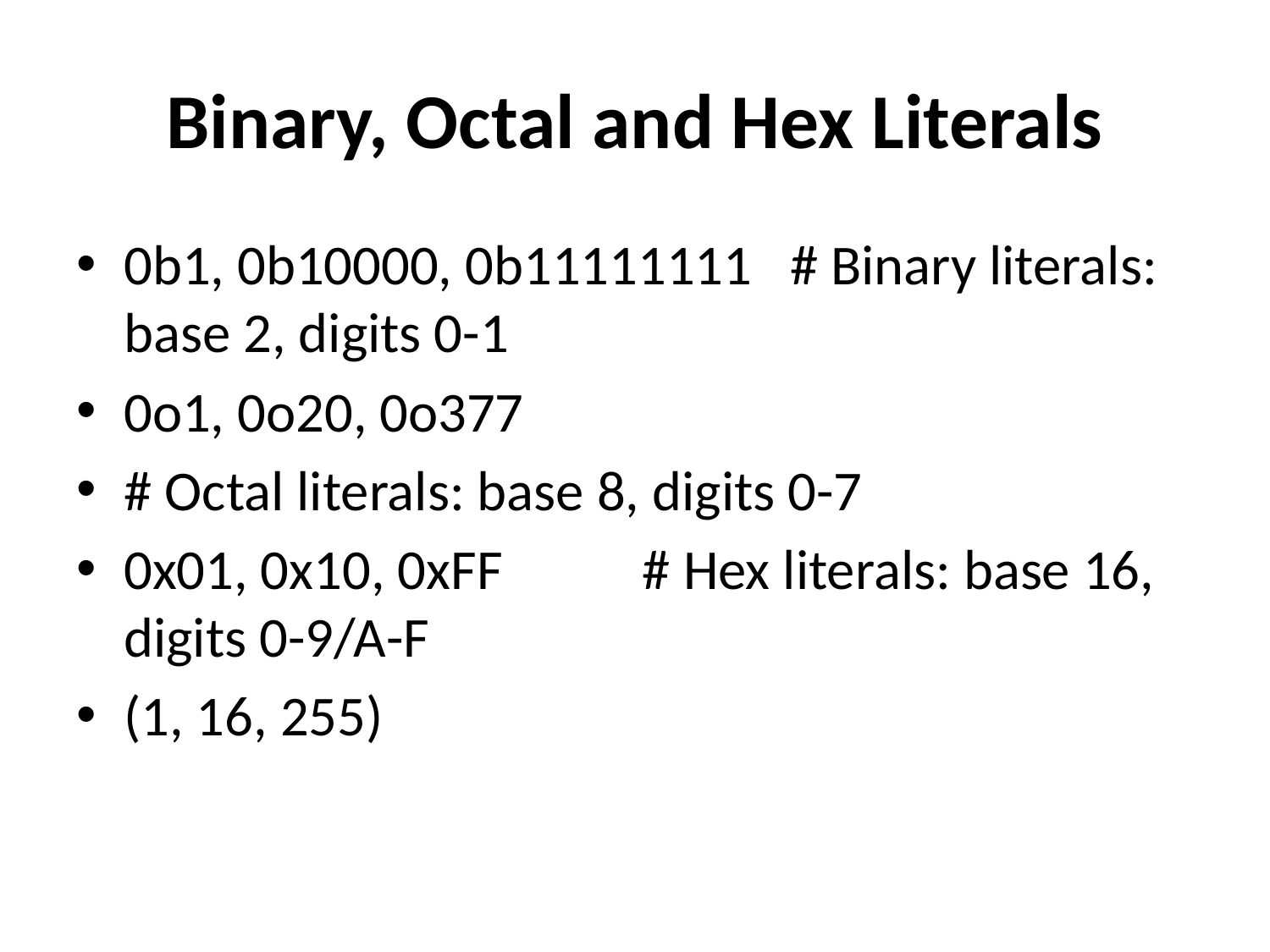

# Binary, Octal and Hex Literals
0b1, 0b10000, 0b11111111   # Binary literals: base 2, digits 0-1
0o1, 0o20, 0o377
# Octal literals: base 8, digits 0-7
0x01, 0x10, 0xFF           # Hex literals: base 16, digits 0-9/A-F
(1, 16, 255)